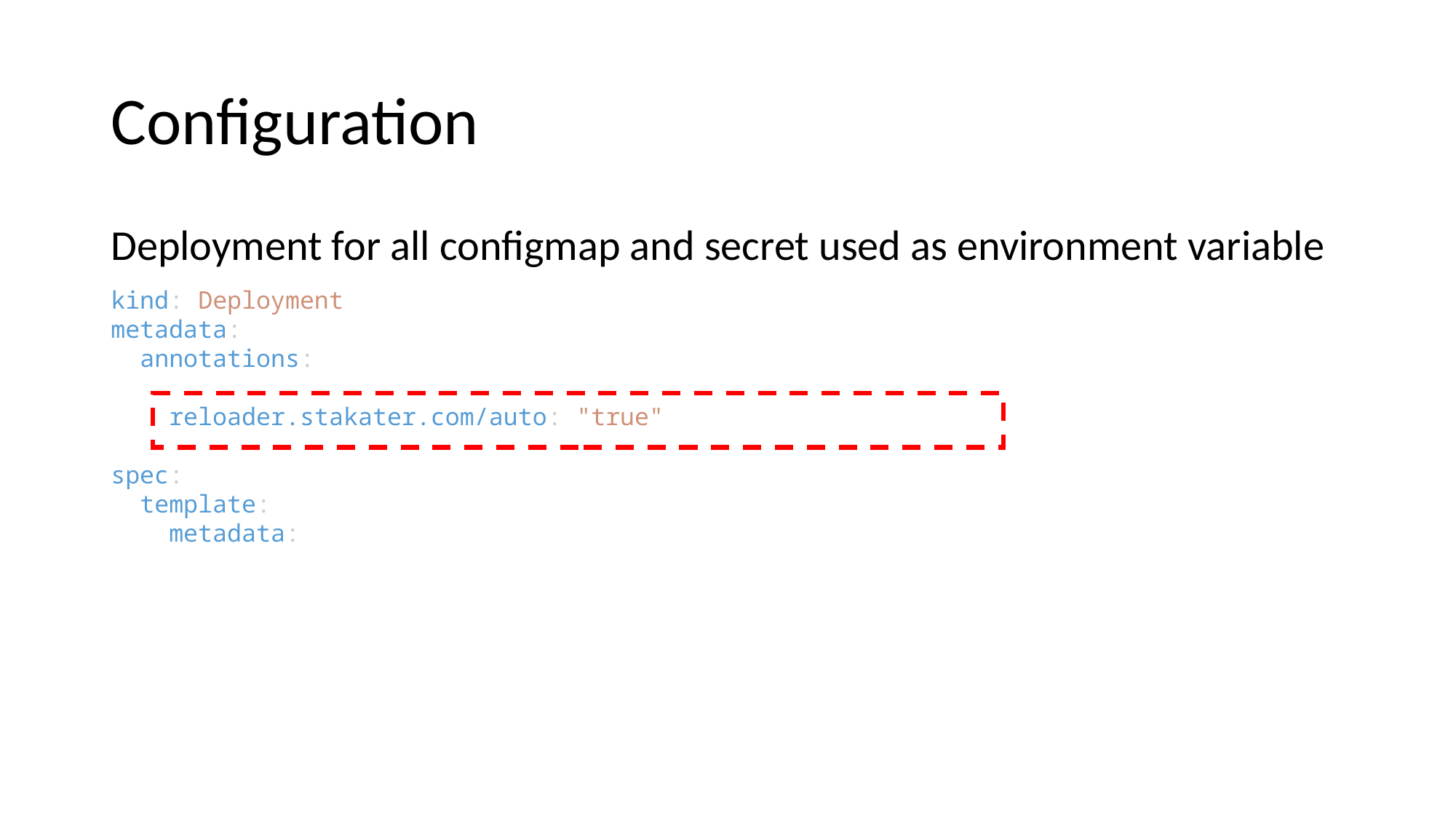

# Configuration
Deployment for all configmap and secret used as environment variable
kind: Deployment
metadata:
  annotations:

    reloader.stakater.com/auto: "true"

spec:
  template:
    metadata: